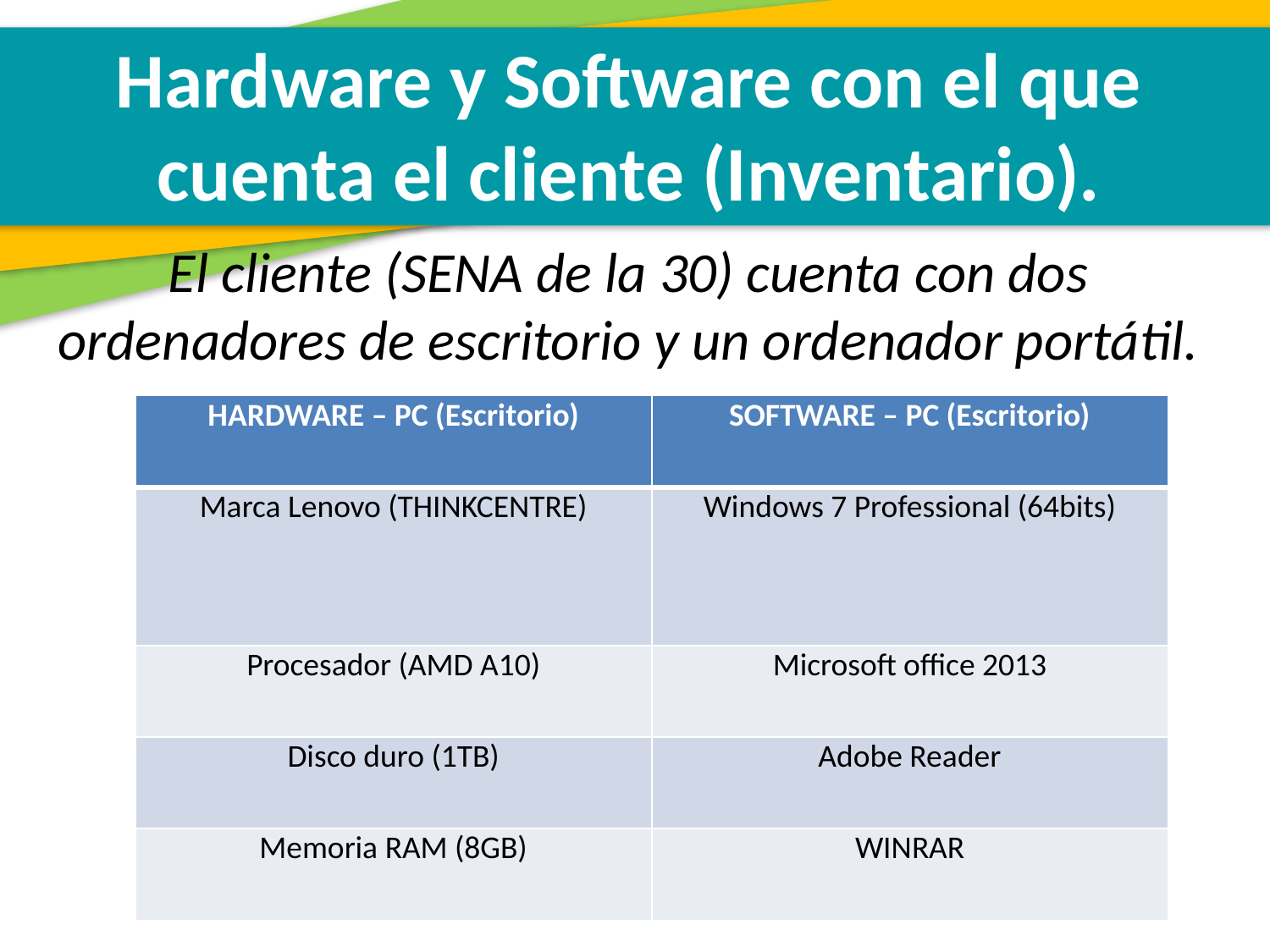

Hardware y Software con el que cuenta el cliente (Inventario).
El cliente (SENA de la 30) cuenta con dos ordenadores de escritorio y un ordenador portátil.
| HARDWARE – PC (Escritorio) | SOFTWARE – PC (Escritorio) |
| --- | --- |
| Marca Lenovo (THINKCENTRE) | Windows 7 Professional (64bits) |
| Procesador (AMD A10) | Microsoft office 2013 |
| Disco duro (1TB) | Adobe Reader |
| Memoria RAM (8GB) | WINRAR |